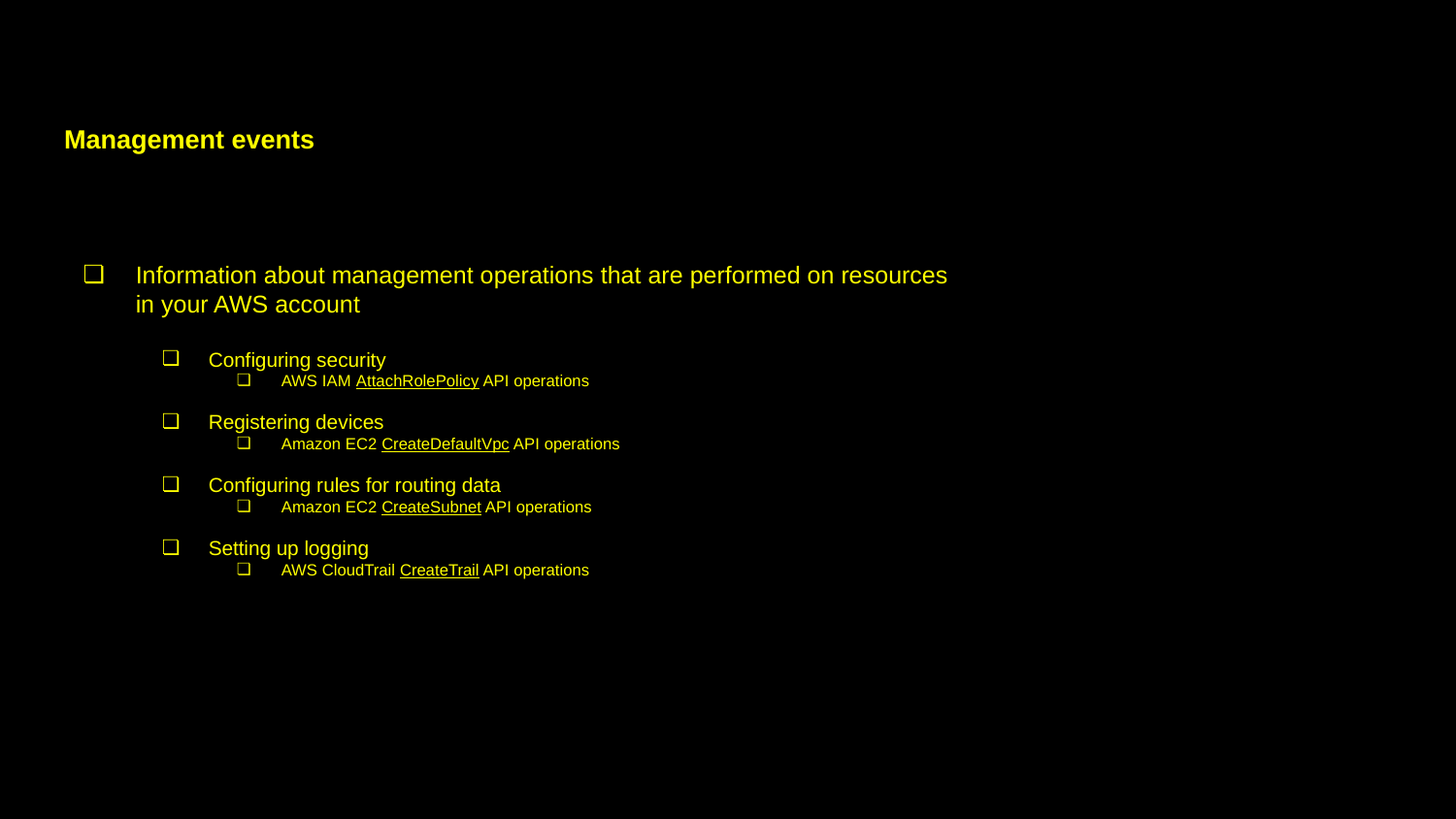

Management events

Information about management operations that are performed on resources in your AWS account

Configuring security
AWS IAM AttachRolePolicy API operations

Registering devices
Amazon EC2 CreateDefaultVpc API operations

Configuring rules for routing data
Amazon EC2 CreateSubnet API operations

Setting up logging
AWS CloudTrail CreateTrail API operations